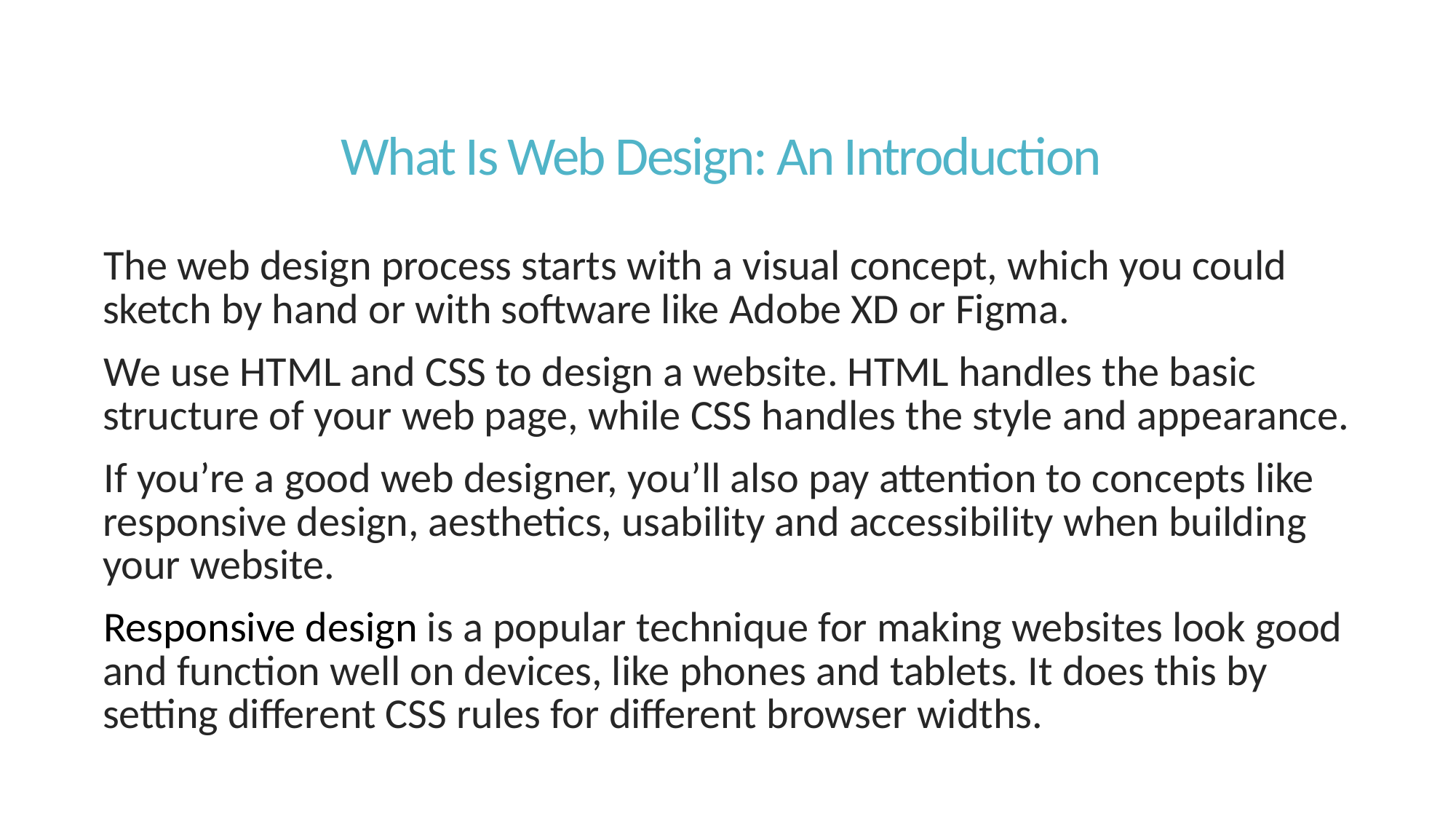

# What Is Web Design: An Introduction
The web design process starts with a visual concept, which you could sketch by hand or with software like Adobe XD or Figma.
We use HTML and CSS to design a website. HTML handles the basic structure of your web page, while CSS handles the style and appearance.
If you’re a good web designer, you’ll also pay attention to concepts like responsive design, aesthetics, usability and accessibility when building your website.
Responsive design is a popular technique for making websites look good and function well on devices, like phones and tablets. It does this by setting different CSS rules for different browser widths.